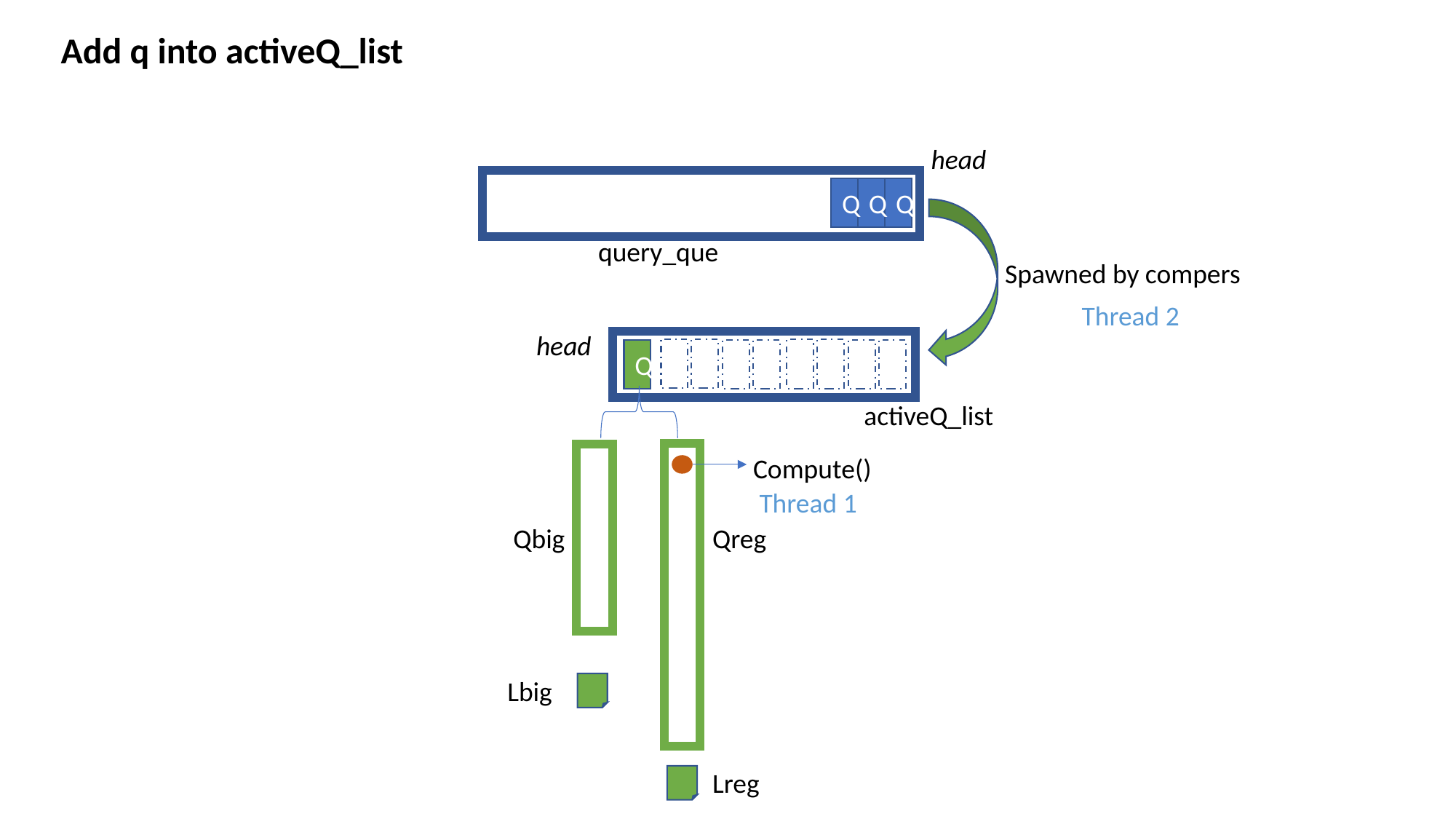

Add q into activeQ_list
head

Q
Q
Q

query_que
Spawned by compers
Thread 2
head

Q

activeQ_list
Compute()

Thread 1
Qbig
Qreg

Lbig

Lreg